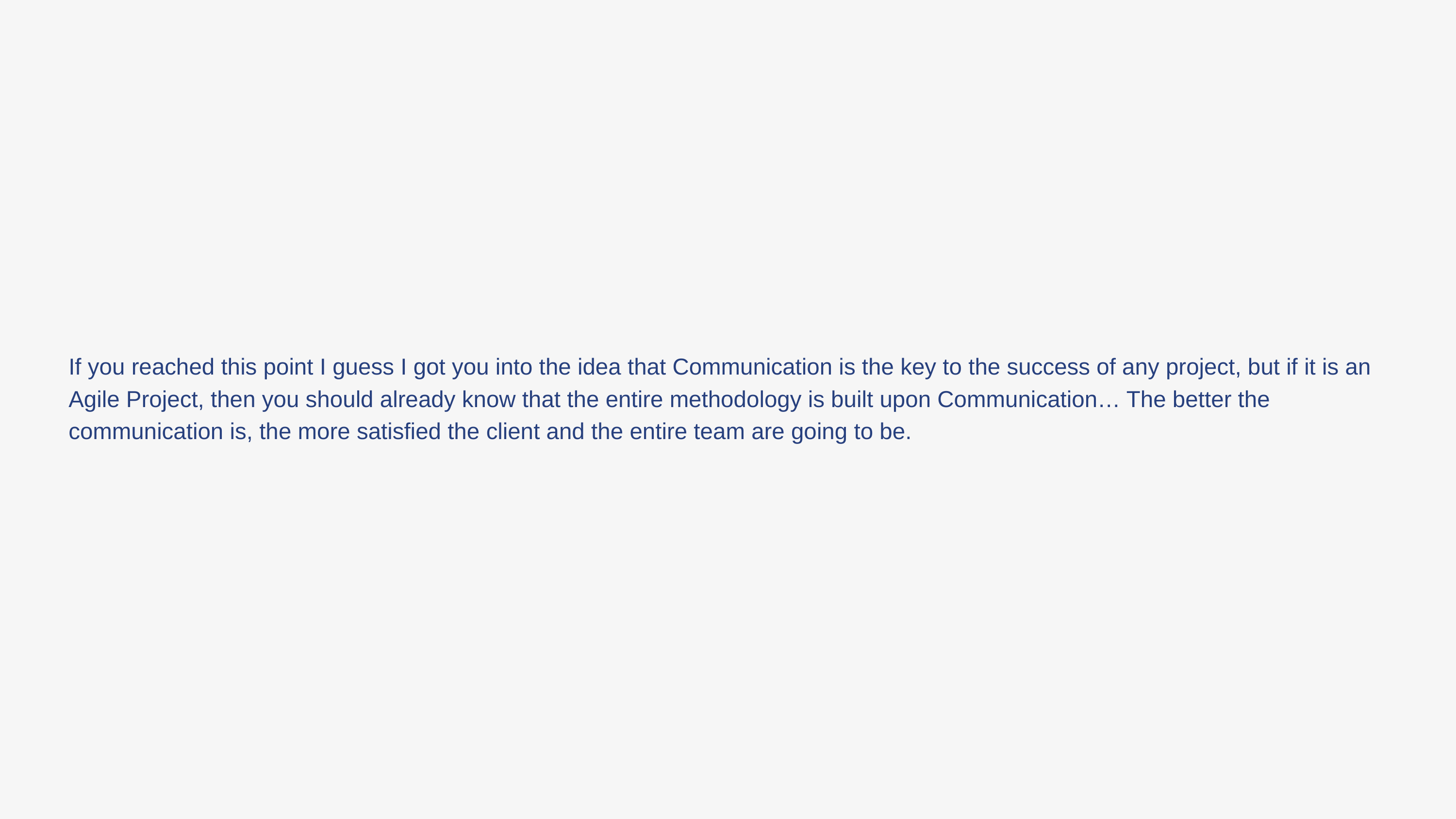

If you reached this point I guess I got you into the idea that Communication is the key to the success of any project, but if it is an Agile Project, then you should already know that the entire methodology is built upon Communication… The better the communication is, the more satisfied the client and the entire team are going to be.